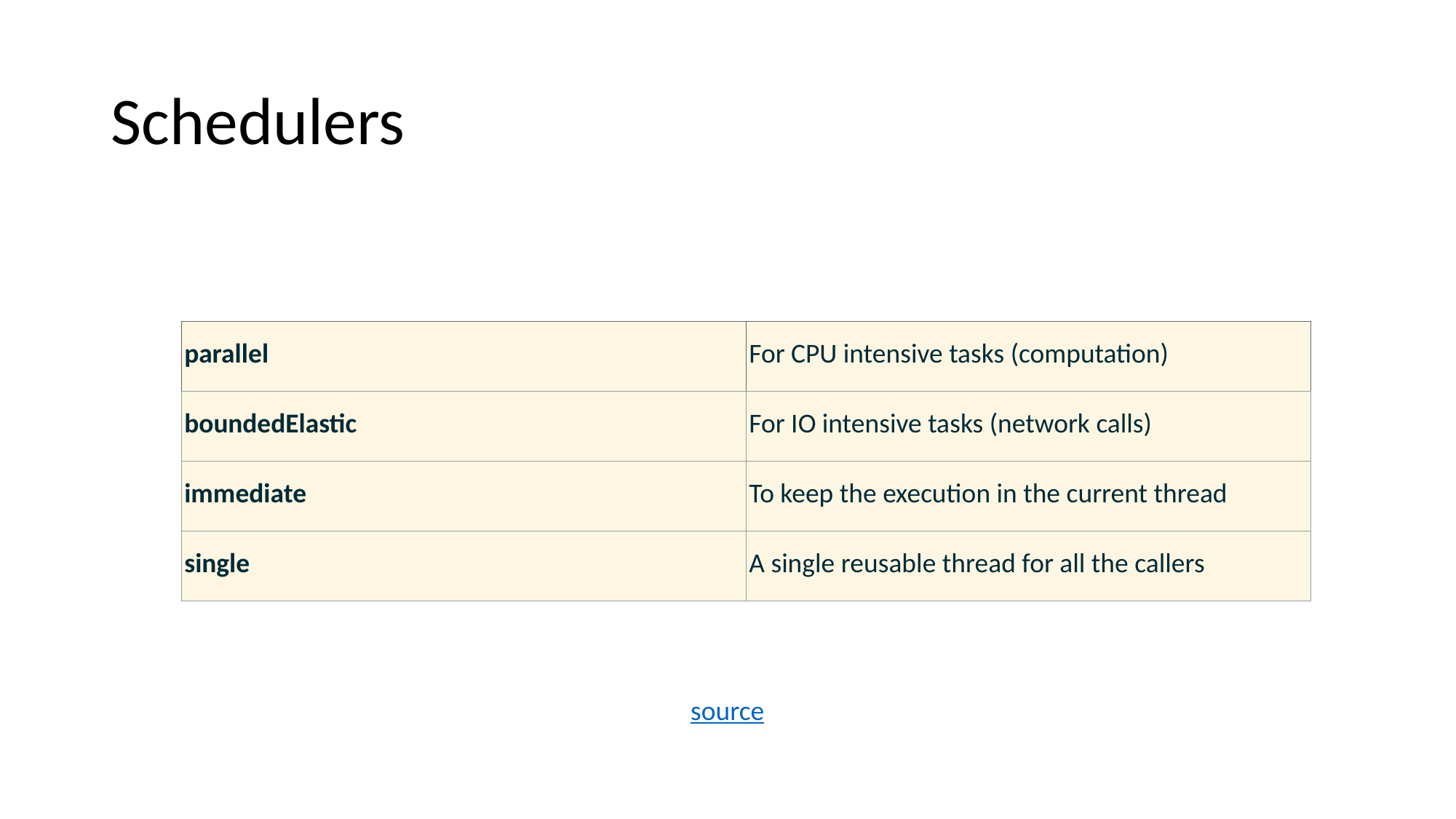

# Schedulers
| parallel | For CPU intensive tasks (computation) |
| --- | --- |
| boundedElastic | For IO intensive tasks (network calls) |
| immediate | To keep the execution in the current thread |
| single | A single reusable thread for all the callers |
source